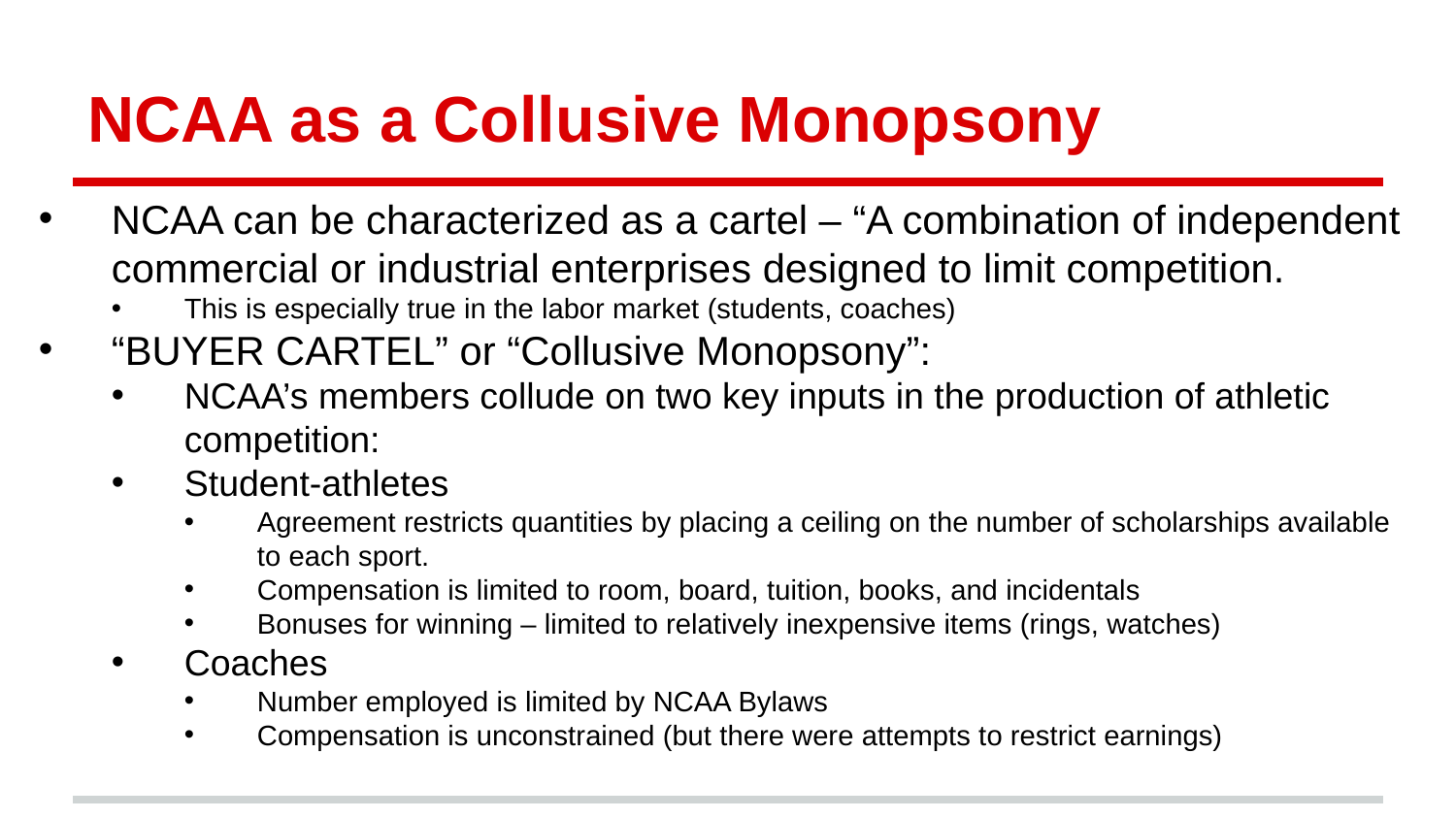

# NCAA as a Collusive Monopsony
NCAA can be characterized as a cartel – “A combination of independent commercial or industrial enterprises designed to limit competition.
This is especially true in the labor market (students, coaches)
“BUYER CARTEL” or “Collusive Monopsony”:
NCAA’s members collude on two key inputs in the production of athletic competition:
Student-athletes
Agreement restricts quantities by placing a ceiling on the number of scholarships available to each sport.
Compensation is limited to room, board, tuition, books, and incidentals
Bonuses for winning – limited to relatively inexpensive items (rings, watches)
Coaches
Number employed is limited by NCAA Bylaws
Compensation is unconstrained (but there were attempts to restrict earnings)